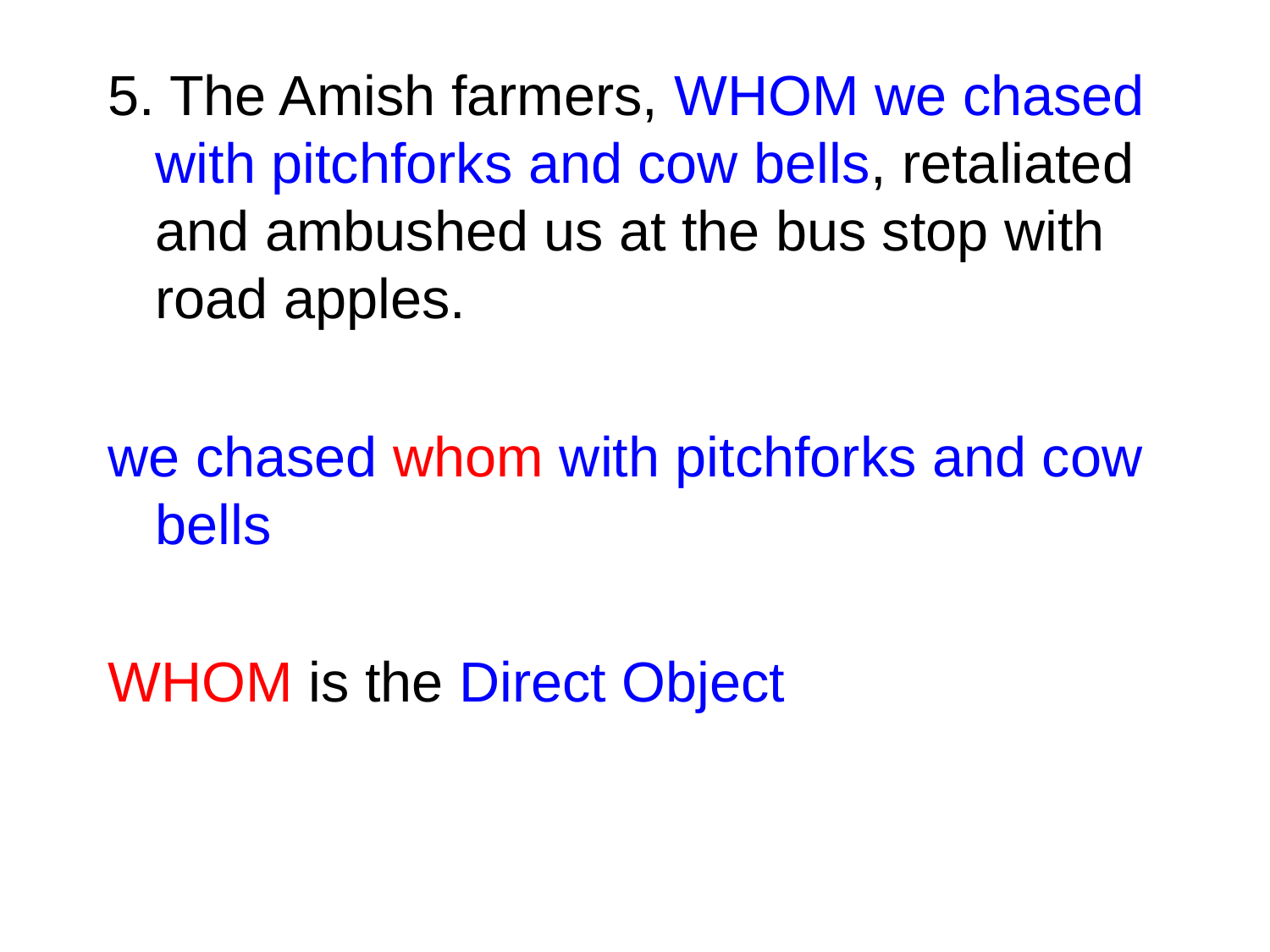

5. The Amish farmers, WHOM we chased with pitchforks and cow bells, retaliated and ambushed us at the bus stop with road apples.

we chased whom with pitchforks and cow bells

WHOM is the Direct Object